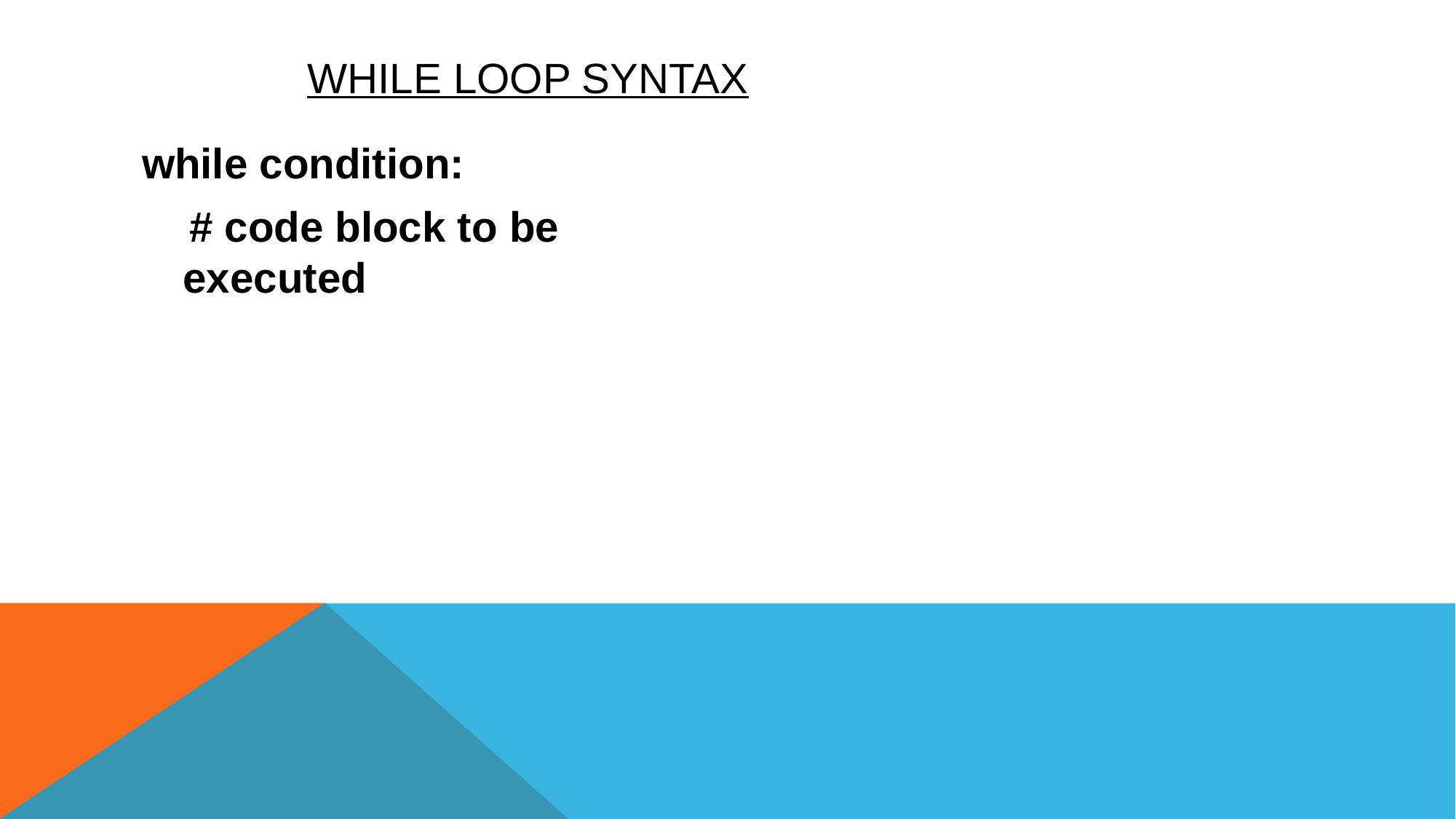

# While loop syntax
while condition:
    # code block to be executed